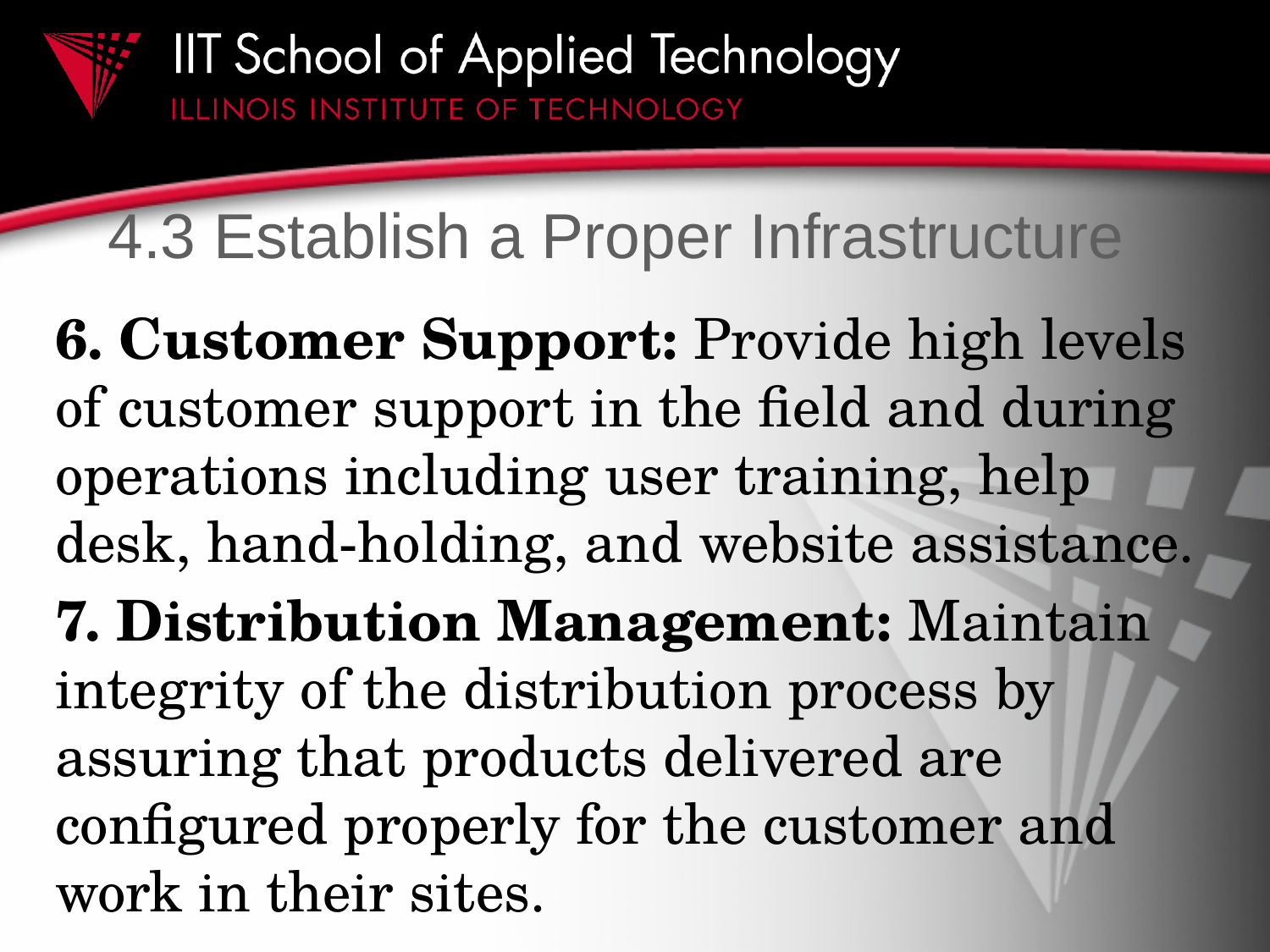

# 4.3 Establish a Proper Infrastructure
6. Customer Support: Provide high levels of customer support in the field and during operations including user training, help desk, hand-holding, and website assistance.
7. Distribution Management: Maintain integrity of the distribution process by assuring that products delivered are configured properly for the customer and work in their sites.